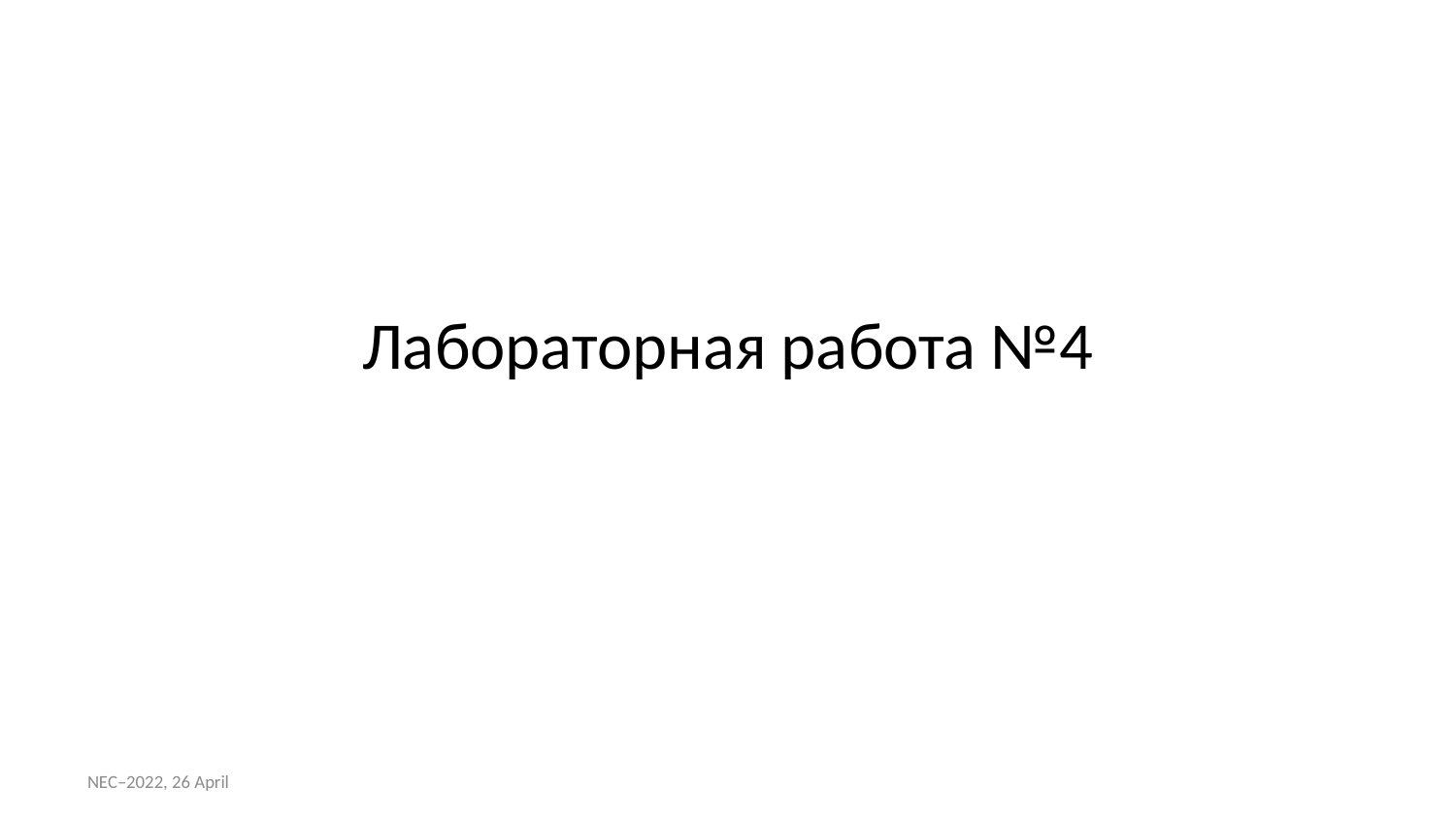

# Лабораторная работа №4

NEC–2022, 26 April